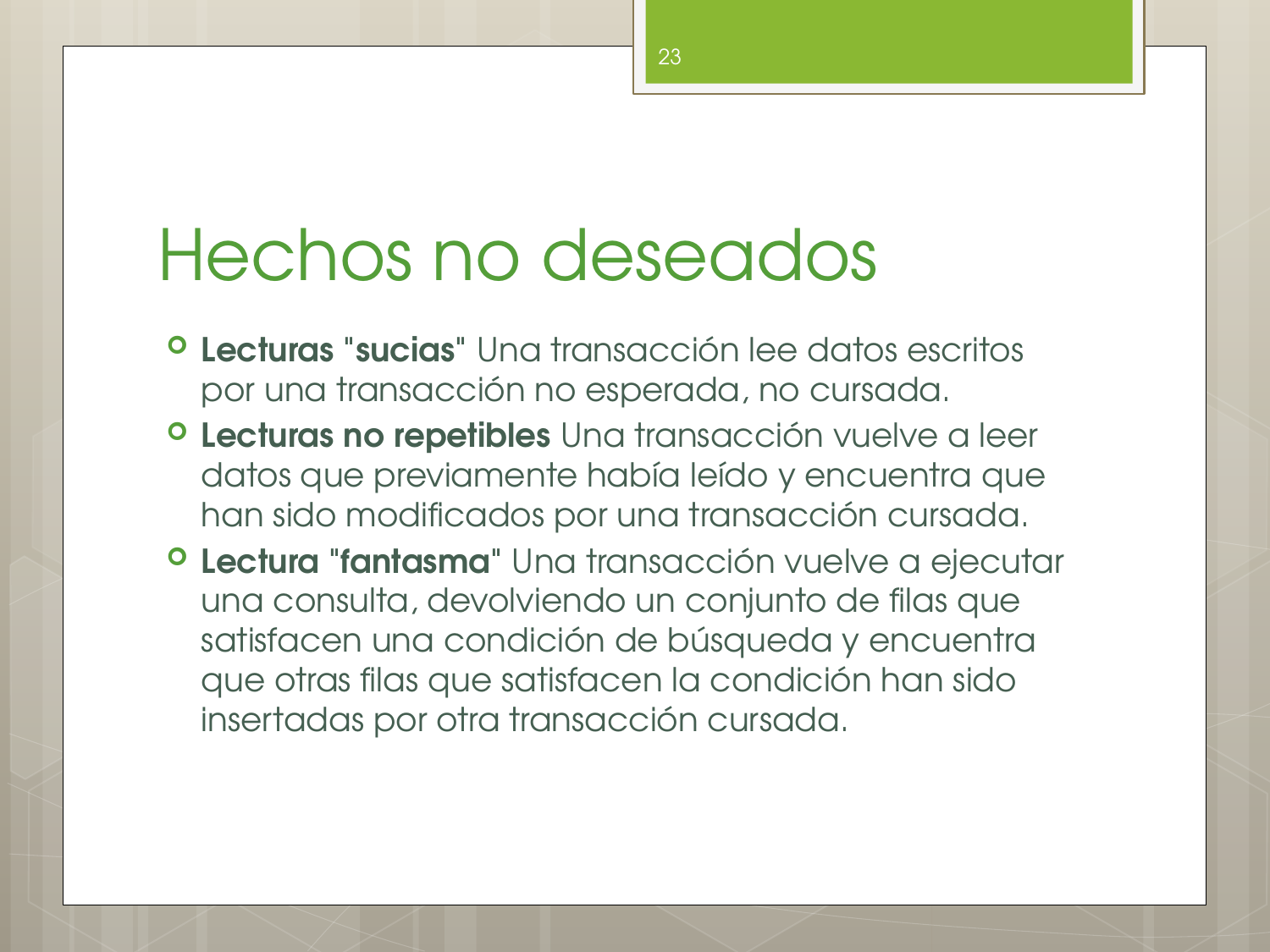

23
# Hechos no deseados
Lecturas "sucias" Una transacción lee datos escritos por una transacción no esperada, no cursada.
Lecturas no repetibles Una transacción vuelve a leer datos que previamente había leído y encuentra que han sido modificados por una transacción cursada.
Lectura "fantasma" Una transacción vuelve a ejecutar una consulta, devolviendo un conjunto de filas que satisfacen una condición de búsqueda y encuentra que otras filas que satisfacen la condición han sido insertadas por otra transacción cursada.